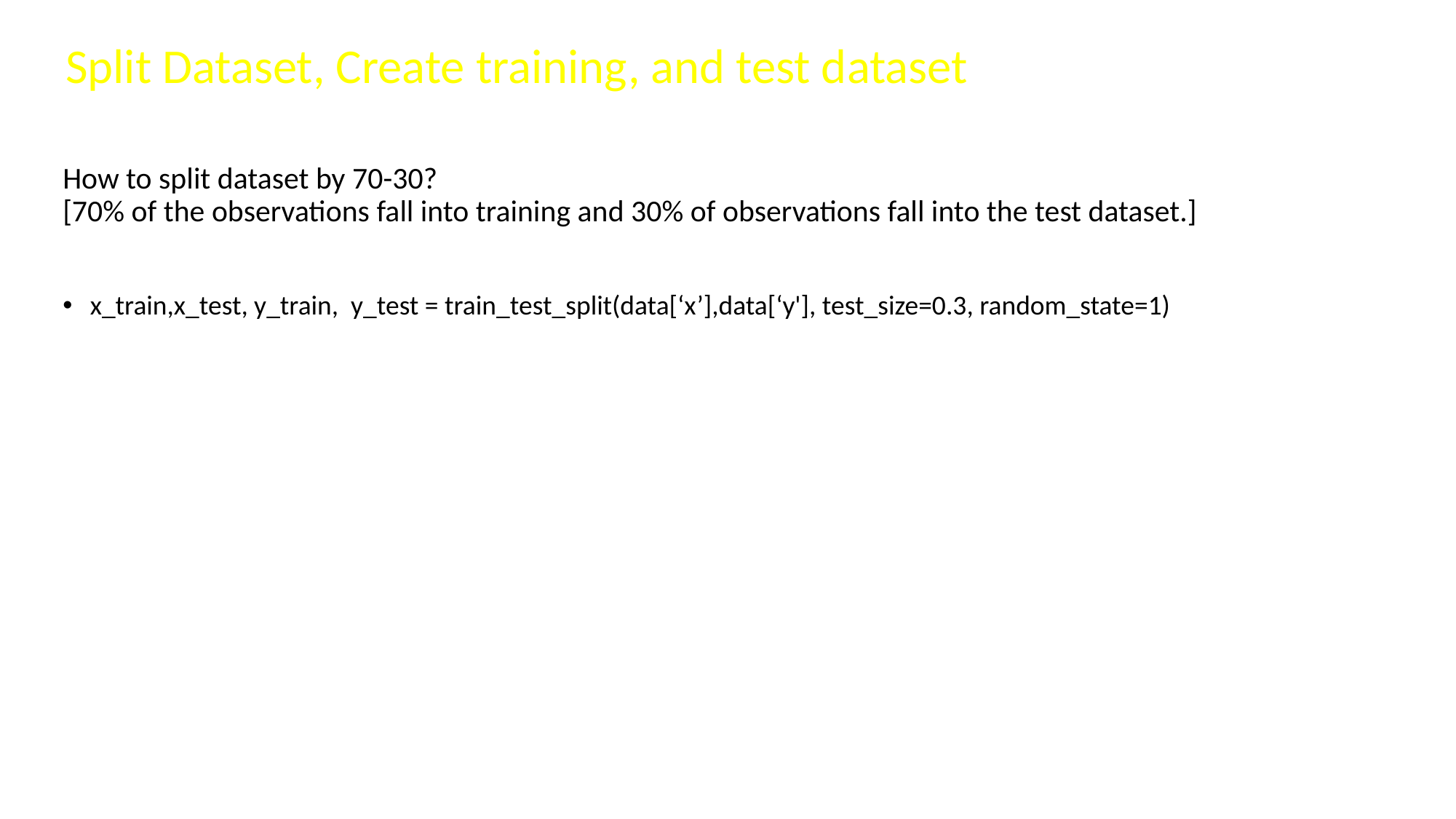

Split Dataset, Create training, and test dataset
How to split dataset by 70-30?
[70% of the observations fall into training and 30% of observations fall into the test dataset.]

x_train,x_test, y_train,  y_test = train_test_split(data[‘x’],data[‘y'], test_size=0.3, random_state=1)